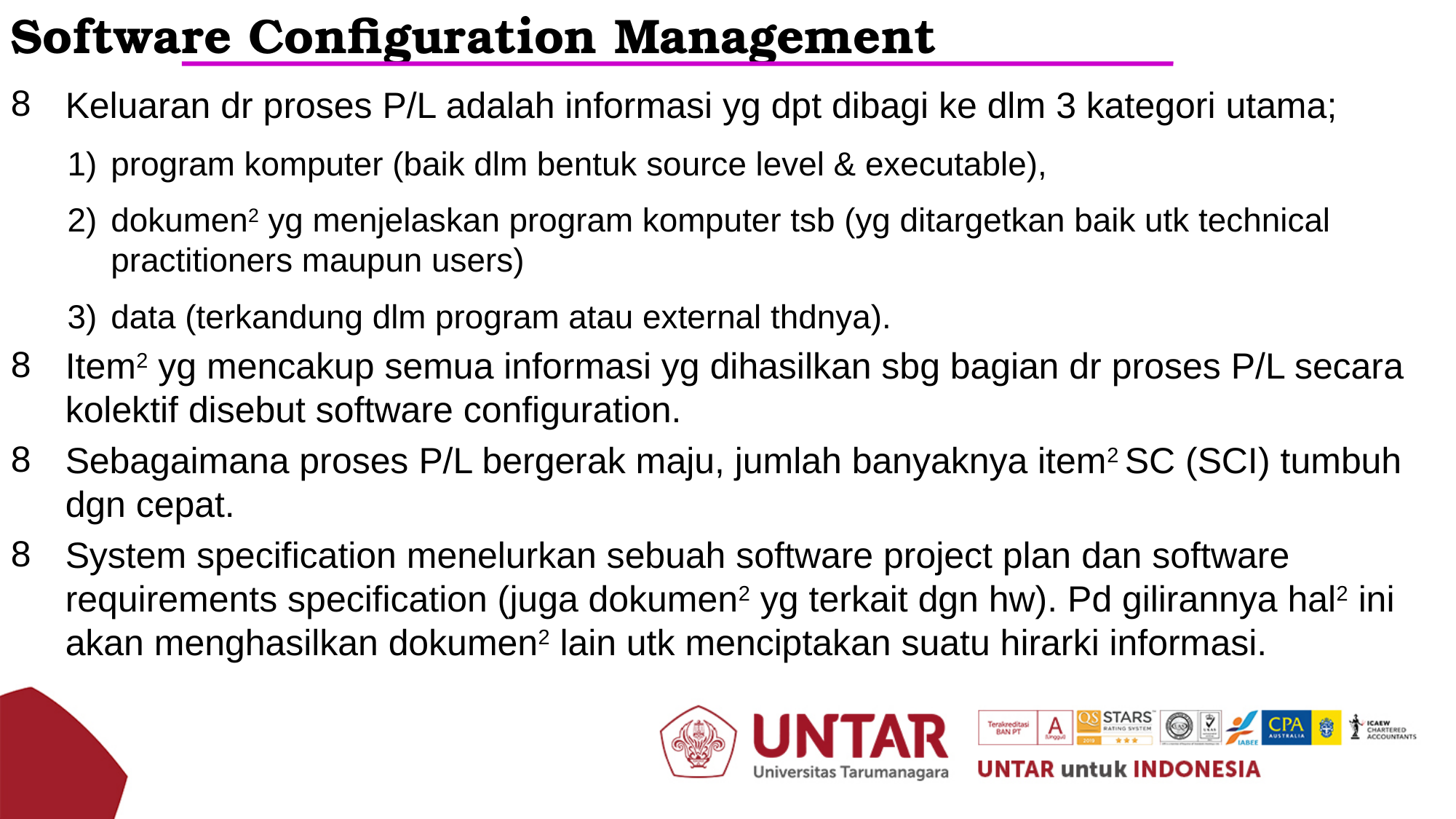

Software Configuration Management
Keluaran dr proses P/L adalah informasi yg dpt dibagi ke dlm 3 kategori utama;
program komputer (baik dlm bentuk source level & executable),
dokumen2 yg menjelaskan program komputer tsb (yg ditargetkan baik utk technical practitioners maupun users)
data (terkandung dlm program atau external thdnya).
Item2 yg mencakup semua informasi yg dihasilkan sbg bagian dr proses P/L secara kolektif disebut software configuration.
Sebagaimana proses P/L bergerak maju, jumlah banyaknya item2 SC (SCI) tumbuh dgn cepat.
System specification menelurkan sebuah software project plan dan software requirements specification (juga dokumen2 yg terkait dgn hw). Pd gilirannya hal2 ini akan menghasilkan dokumen2 lain utk menciptakan suatu hirarki informasi.